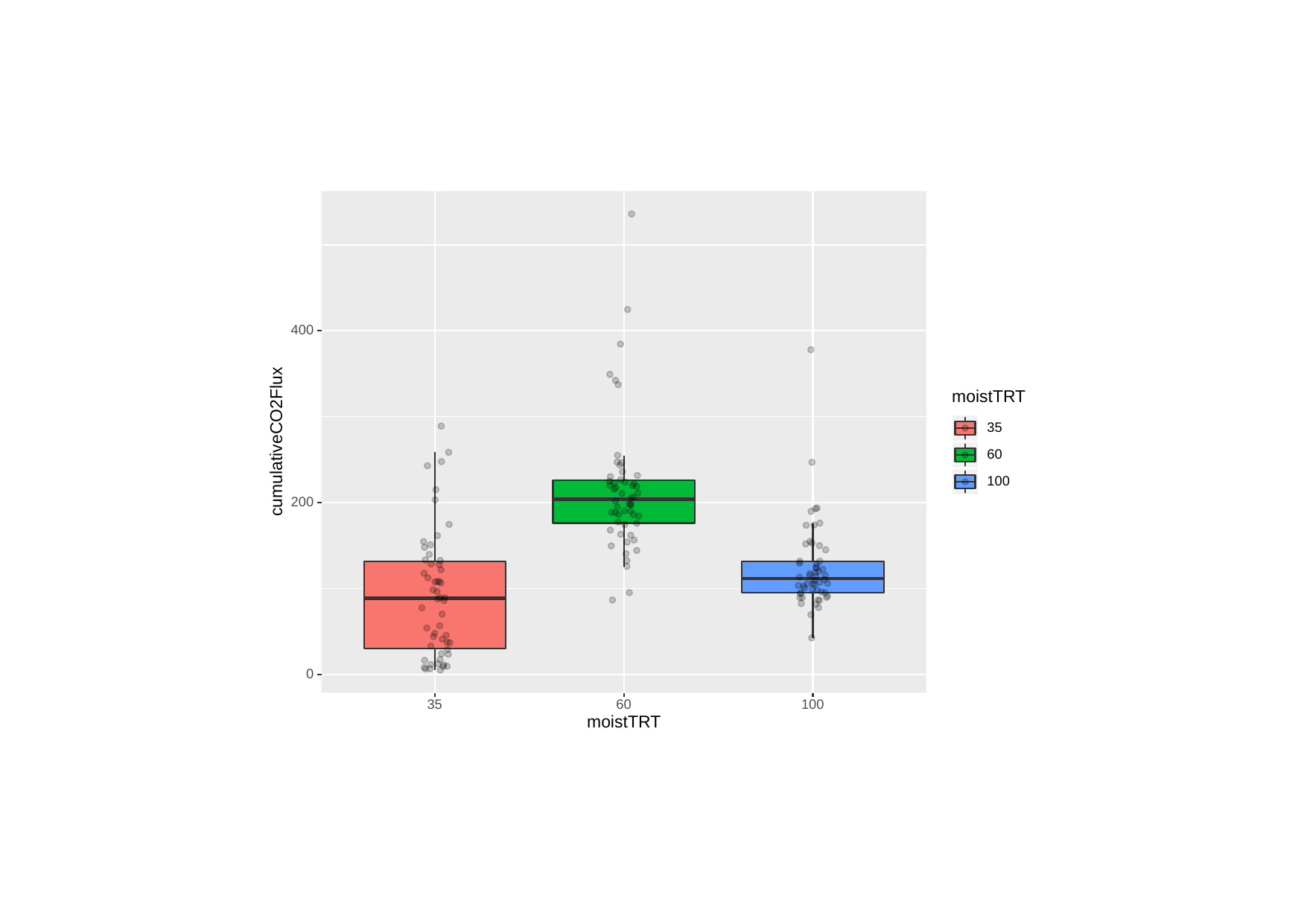

400

moistTRT

35

cumulativeCO2Flux

60

100

200

0

35
60
100
moistTRT